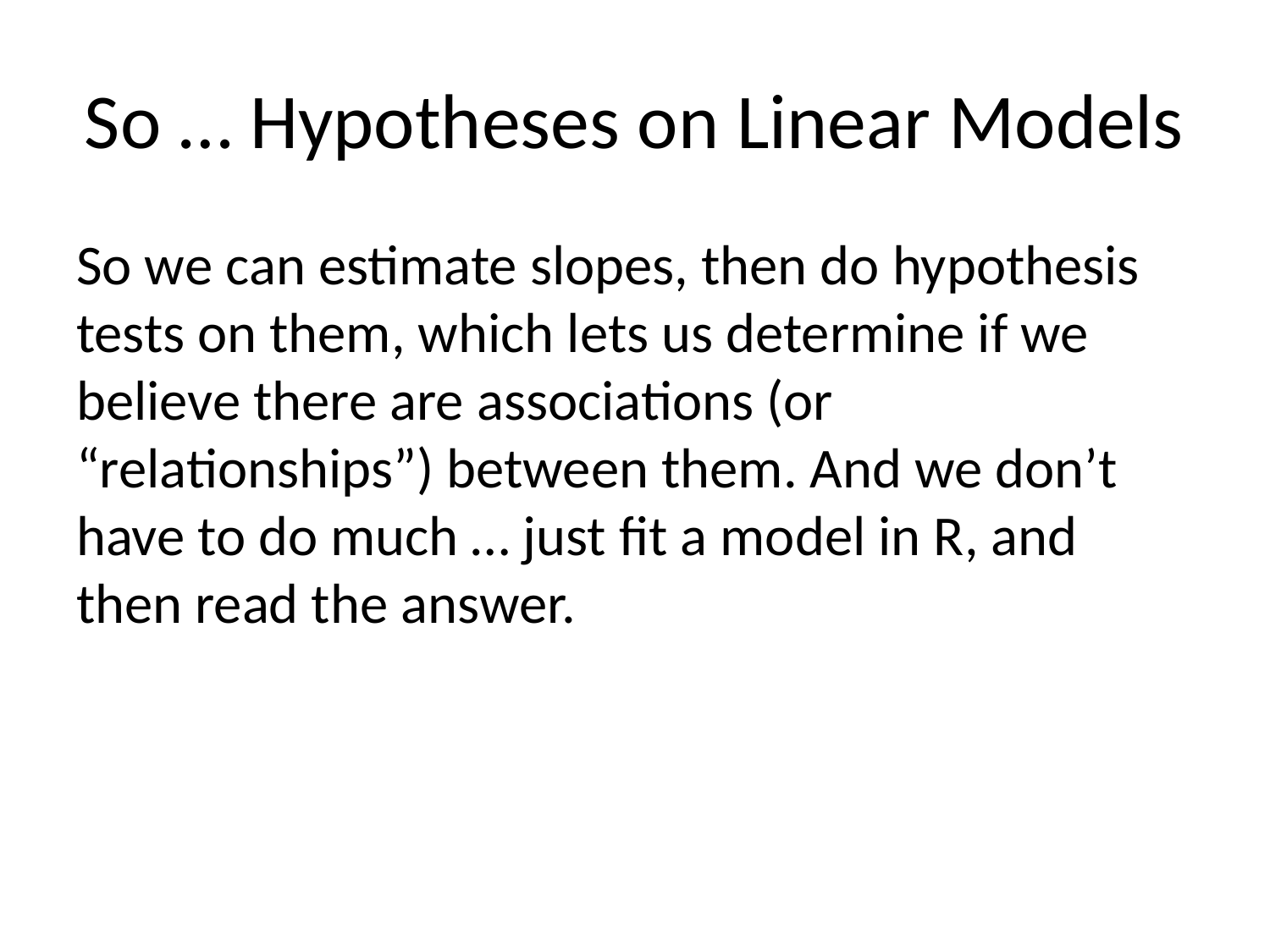

# So … Hypotheses on Linear Models
So we can estimate slopes, then do hypothesis tests on them, which lets us determine if we believe there are associations (or “relationships”) between them. And we don’t have to do much … just fit a model in R, and then read the answer.